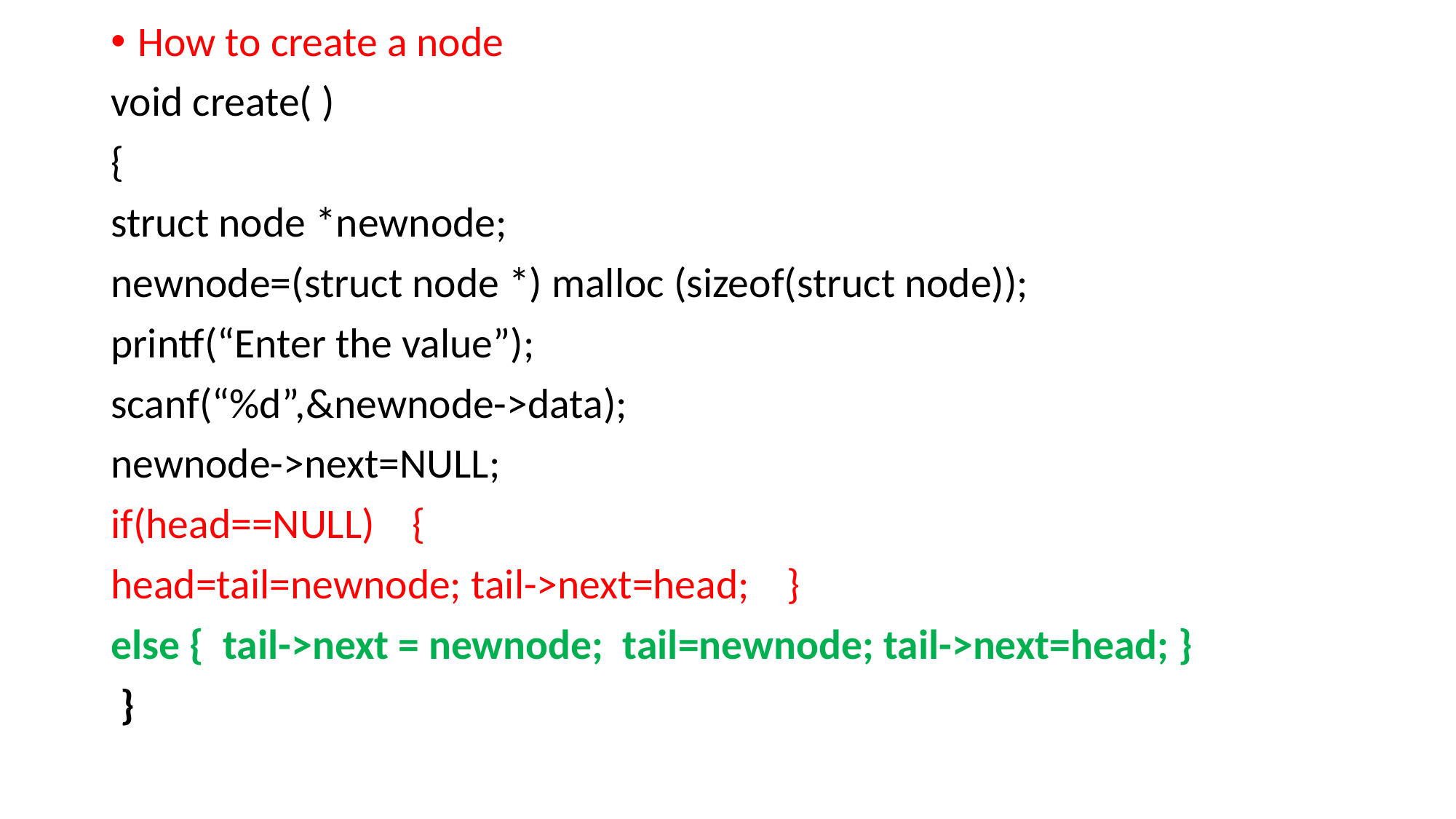

How to create a node
void create( )
{
struct node *newnode;
newnode=(struct node *) malloc (sizeof(struct node));
printf(“Enter the value”);
scanf(“%d”,&newnode->data);
newnode->next=NULL;
if(head==NULL)    {
head=tail=newnode; tail->next=head;    }
else {  tail->next = newnode;  tail=newnode; tail->next=head; }
 }